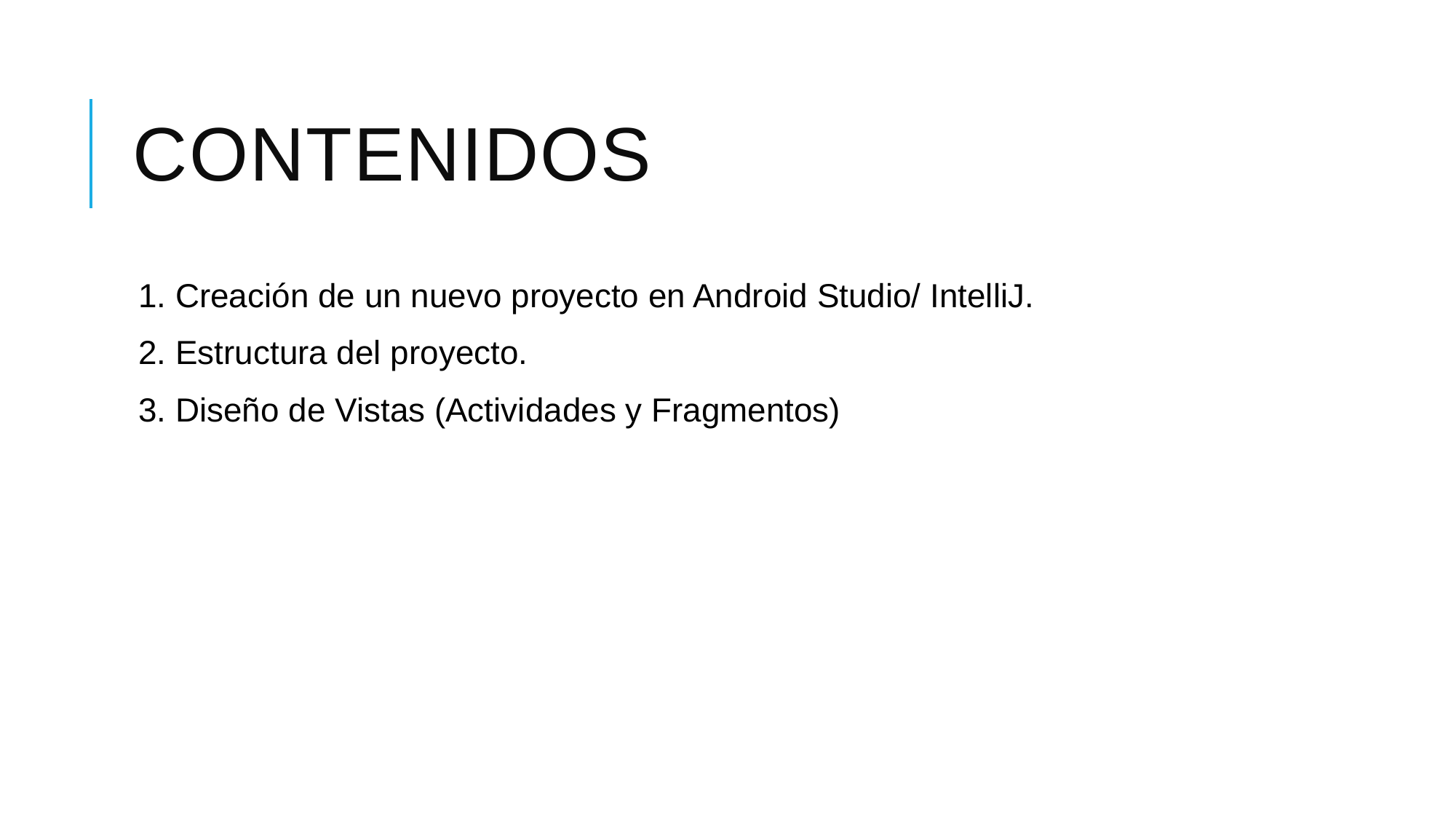

# Contenidos
1. Creación de un nuevo proyecto en Android Studio/ IntelliJ.
2. Estructura del proyecto.
3. Diseño de Vistas (Actividades y Fragmentos)